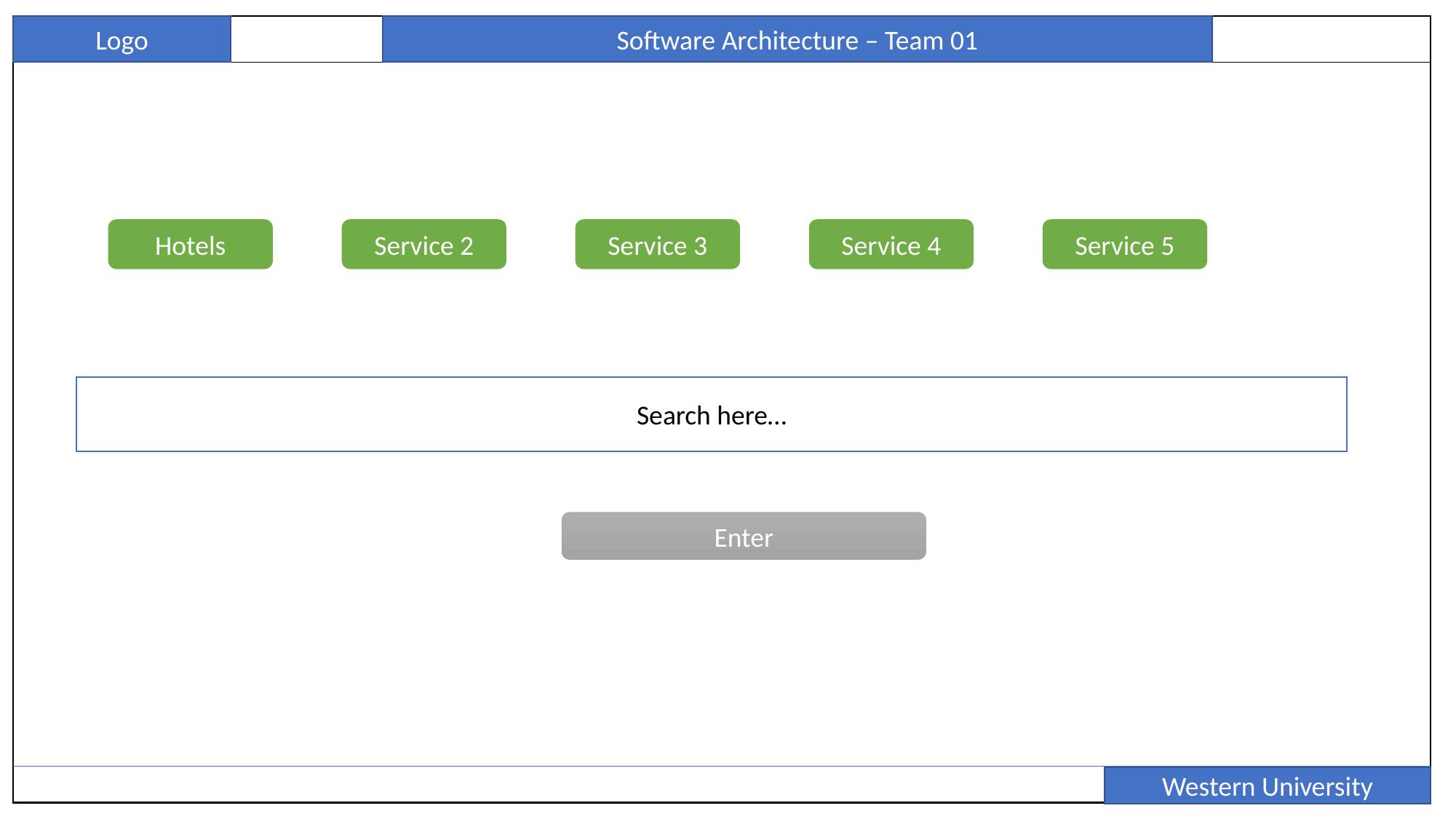

Software Architecture – Team 01

Logo
#
Service 2
Service 3
Service 4
Service 5
Hotels
Search here…
Enter
Western University